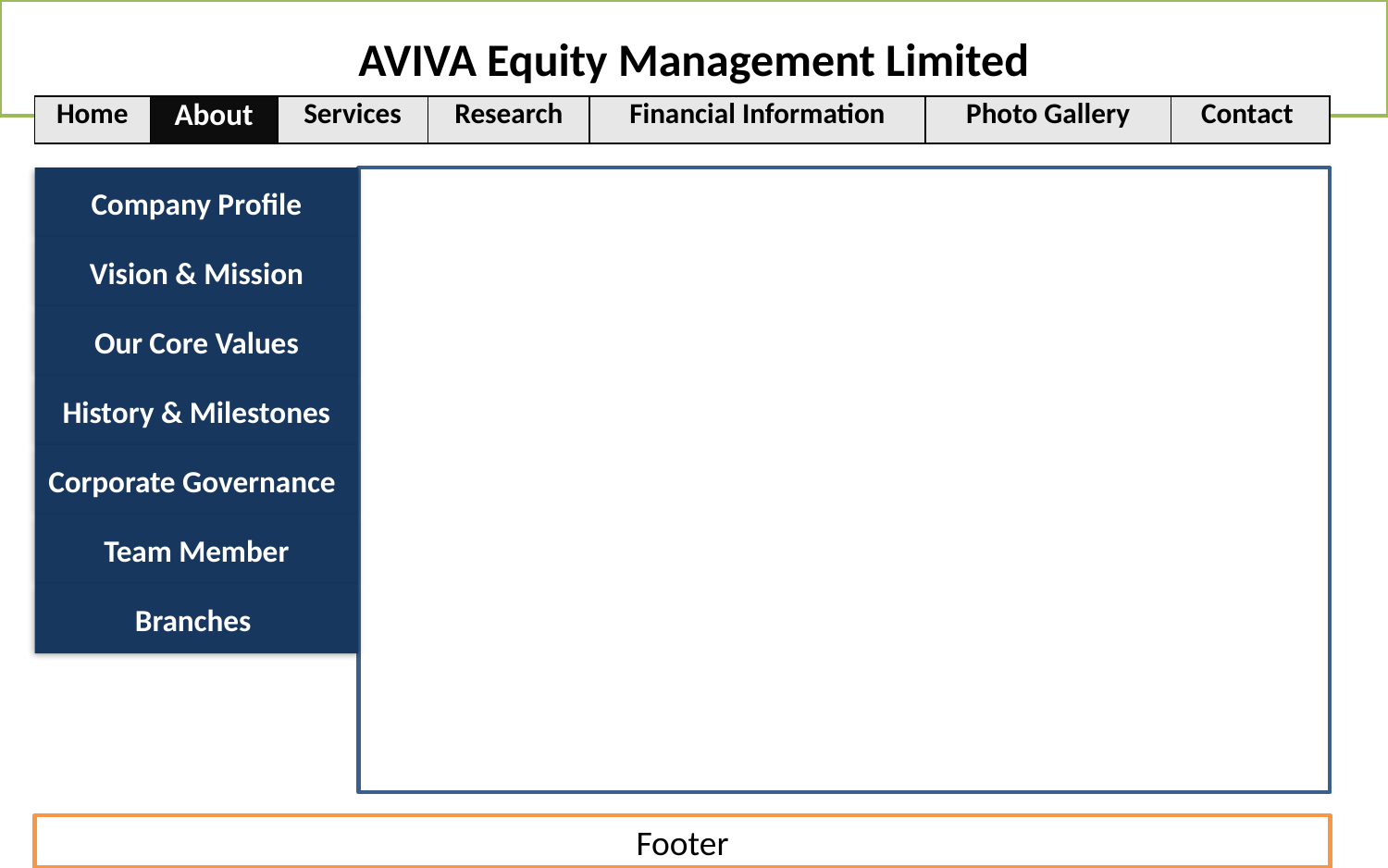

AVIVA Equity Management Limited
| Home | About | Services | Research | Financial Information | Photo Gallery | Contact |
| --- | --- | --- | --- | --- | --- | --- |
Company Profile

Vision & Mission
Our Core Values
History & Milestones
Corporate Governance
Team Member
Branches
Footer